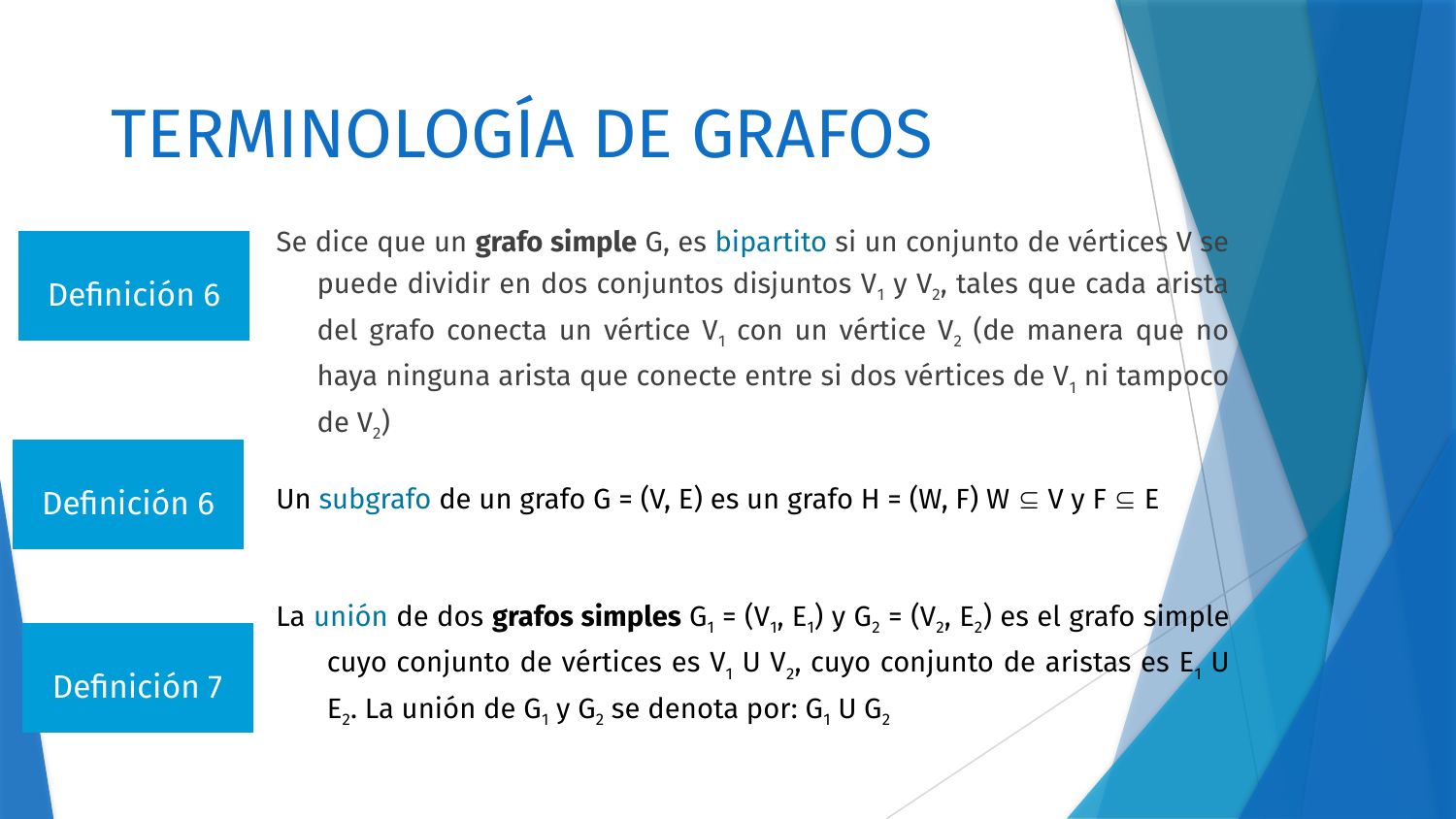

# TERMINOLOGÍA DE GRAFOS
Se dice que un grafo simple G, es bipartito si un conjunto de vértices V se puede dividir en dos conjuntos disjuntos V1 y V2, tales que cada arista del grafo conecta un vértice V1 con un vértice V2 (de manera que no haya ninguna arista que conecte entre si dos vértices de V1 ni tampoco de V2)
Definición 6
Definición 6
Un subgrafo de un grafo G = (V, E) es un grafo H = (W, F) W ⊆ V y F ⊆ E
La unión de dos grafos simples G1 = (V1, E1) y G2 = (V2, E2) es el grafo simple cuyo conjunto de vértices es V1 U V2, cuyo conjunto de aristas es E1 U E2. La unión de G1 y G2 se denota por: G1 U G2
Definición 7